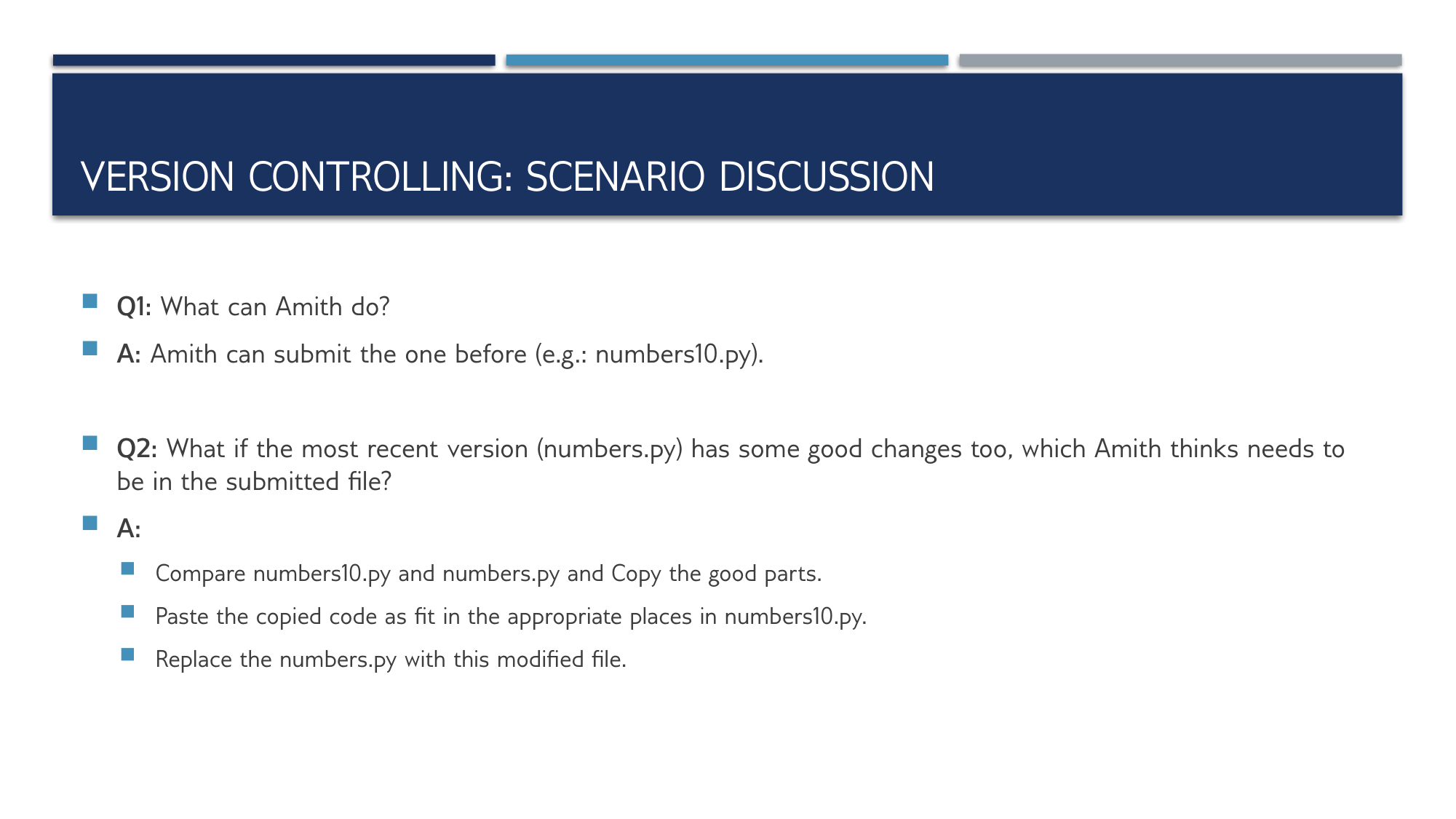

# Version Controlling: Scenario Discussion
Q1: What can Amith do?
A: Amith can submit the one before (e.g.: numbers10.py).

Q2: What if the most recent version (numbers.py) has some good changes too, which Amith thinks needs to be in the submitted file?
A:
Compare numbers10.py and numbers.py and Copy the good parts.
Paste the copied code as fit in the appropriate places in numbers10.py.
Replace the numbers.py with this modified file.